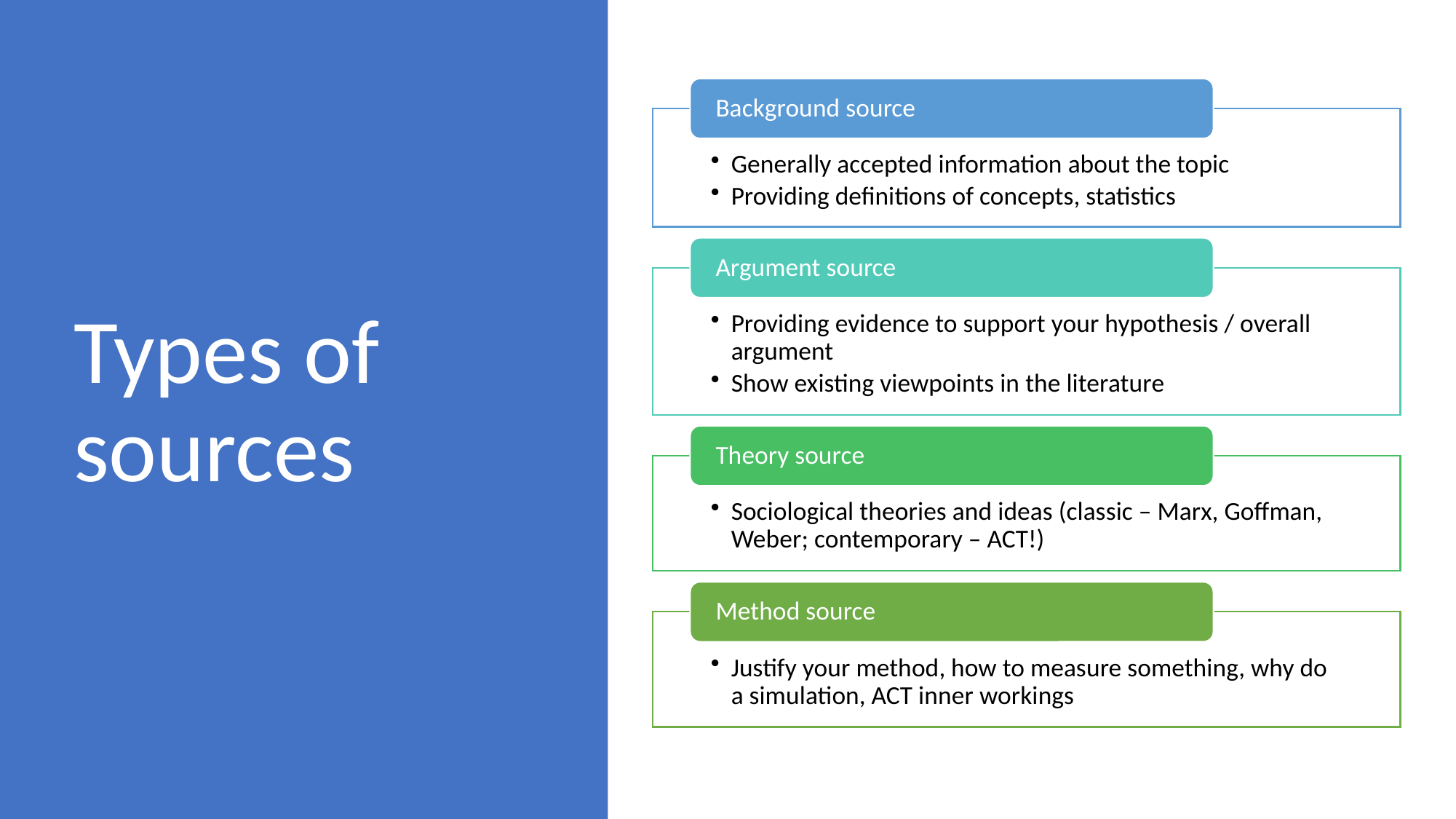

# Types of sources
Generally accepted information about the topic
Providing definitions of concepts, statistics
Background source
Providing evidence to support your hypothesis / overall argument
Show existing viewpoints in the literature
Argument source
Sociological theories and ideas (classic – Marx, Goffman, Weber; contemporary – ACT!)
Theory source
Justify your method, how to measure something, why do a simulation, ACT inner workings
Method source